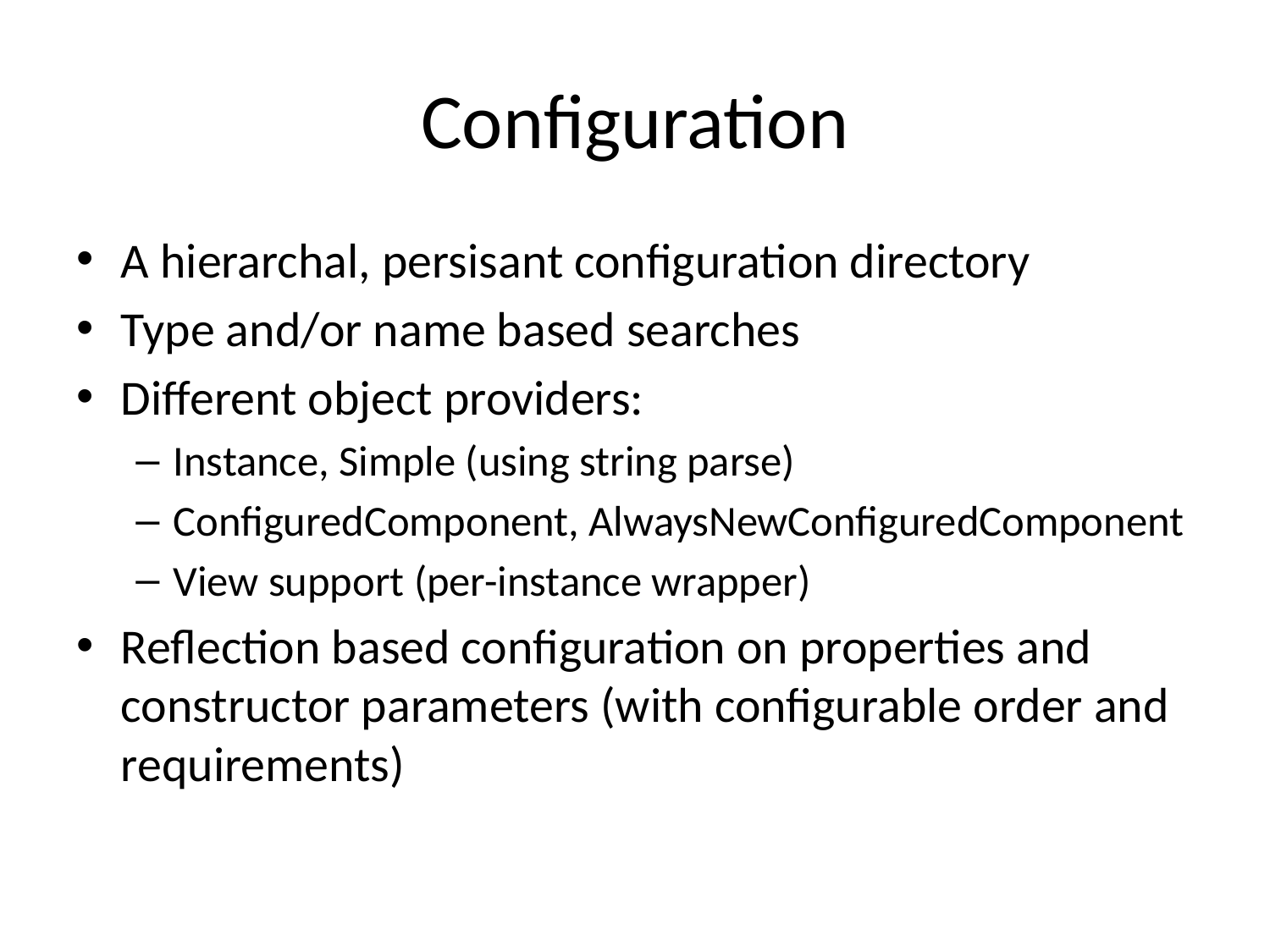

# Configuration
A hierarchal, persisant configuration directory
Type and/or name based searches
Different object providers:
Instance, Simple (using string parse)
ConfiguredComponent, AlwaysNewConfiguredComponent
View support (per-instance wrapper)
Reflection based configuration on properties and constructor parameters (with configurable order and requirements)